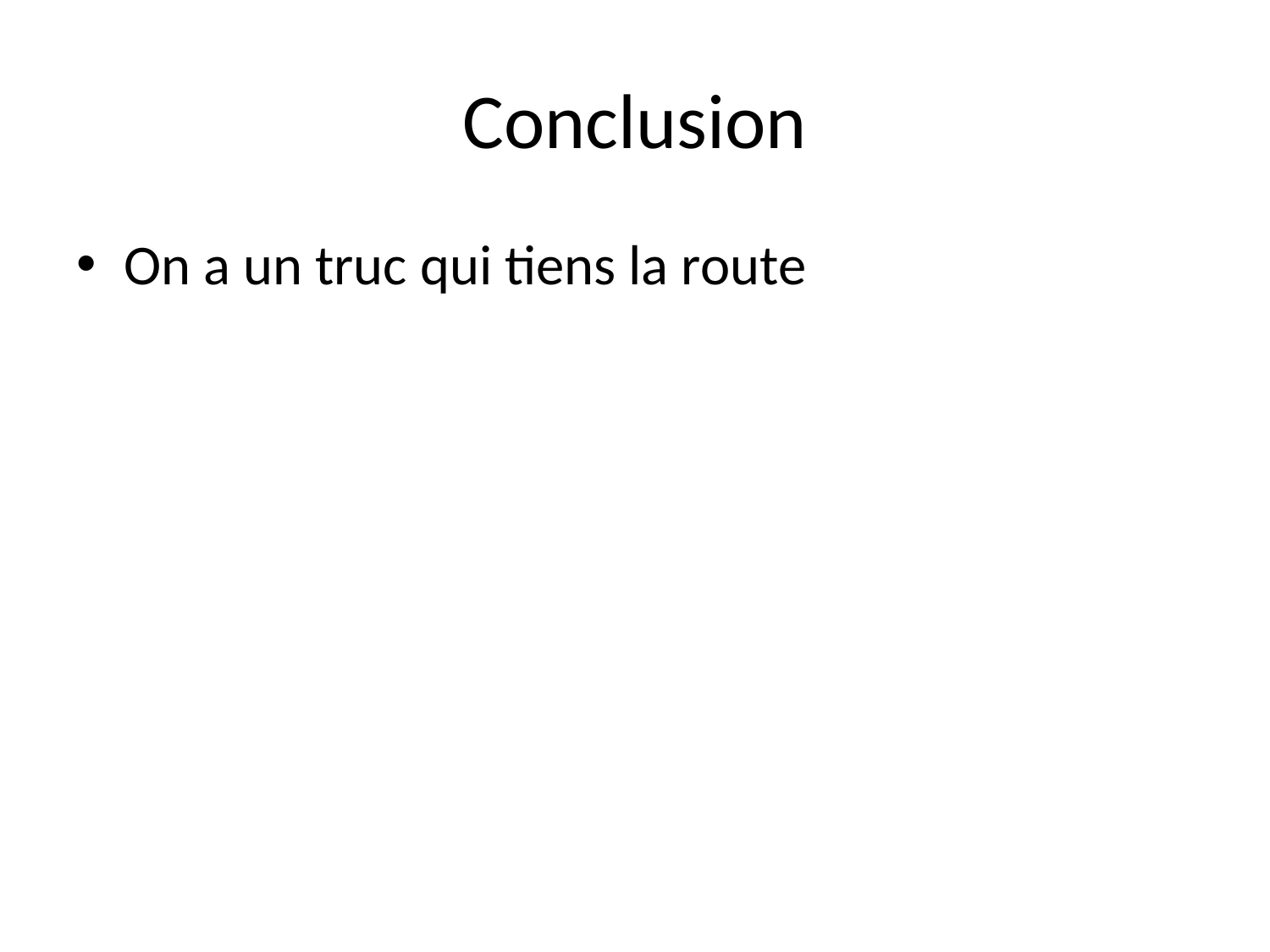

# Conclusion
On a un truc qui tiens la route